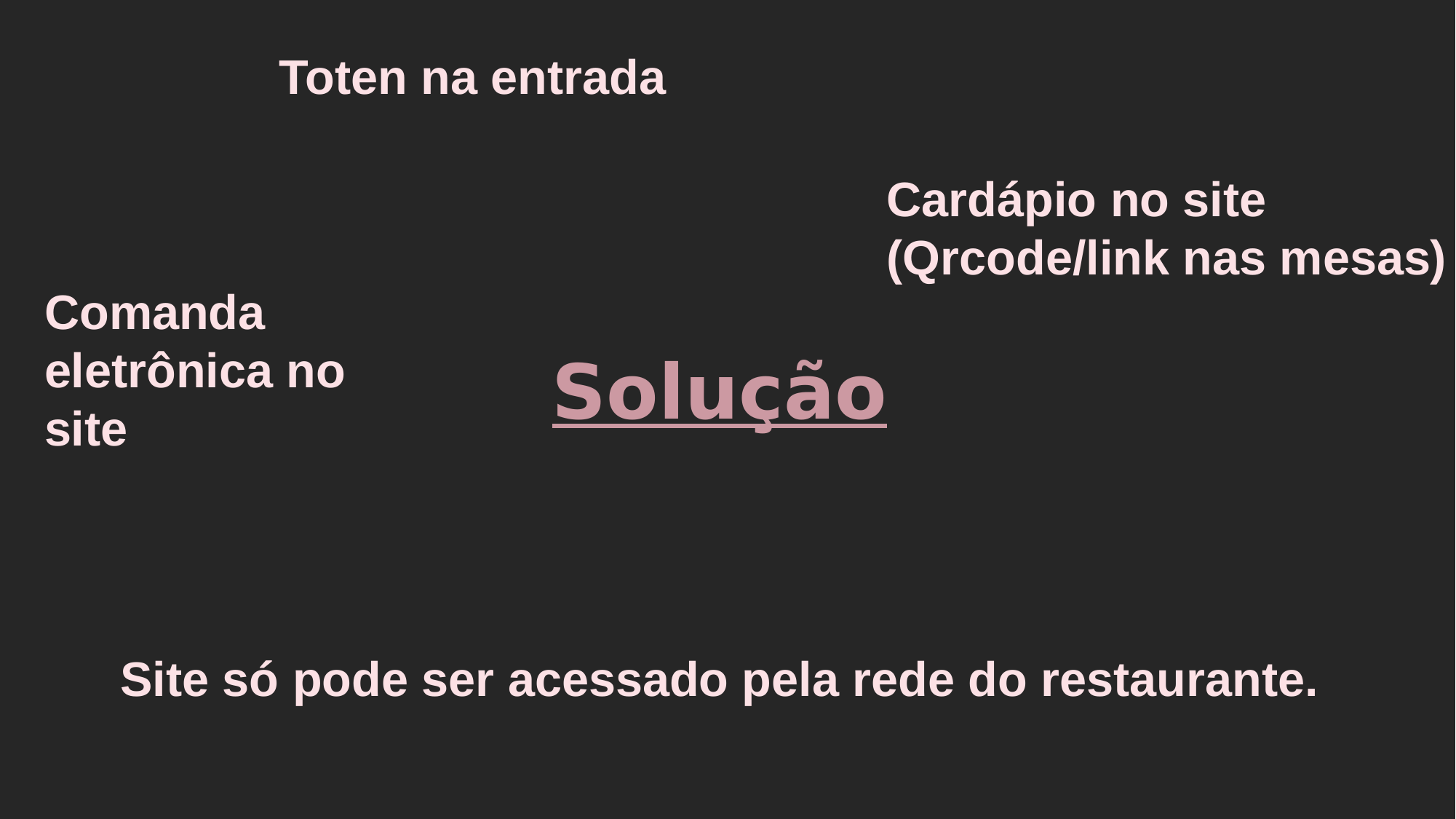

Toten na entrada
Cardápio no site (Qrcode/link nas mesas)
Comanda eletrônica no site
Solução
Site só pode ser acessado pela rede do restaurante.